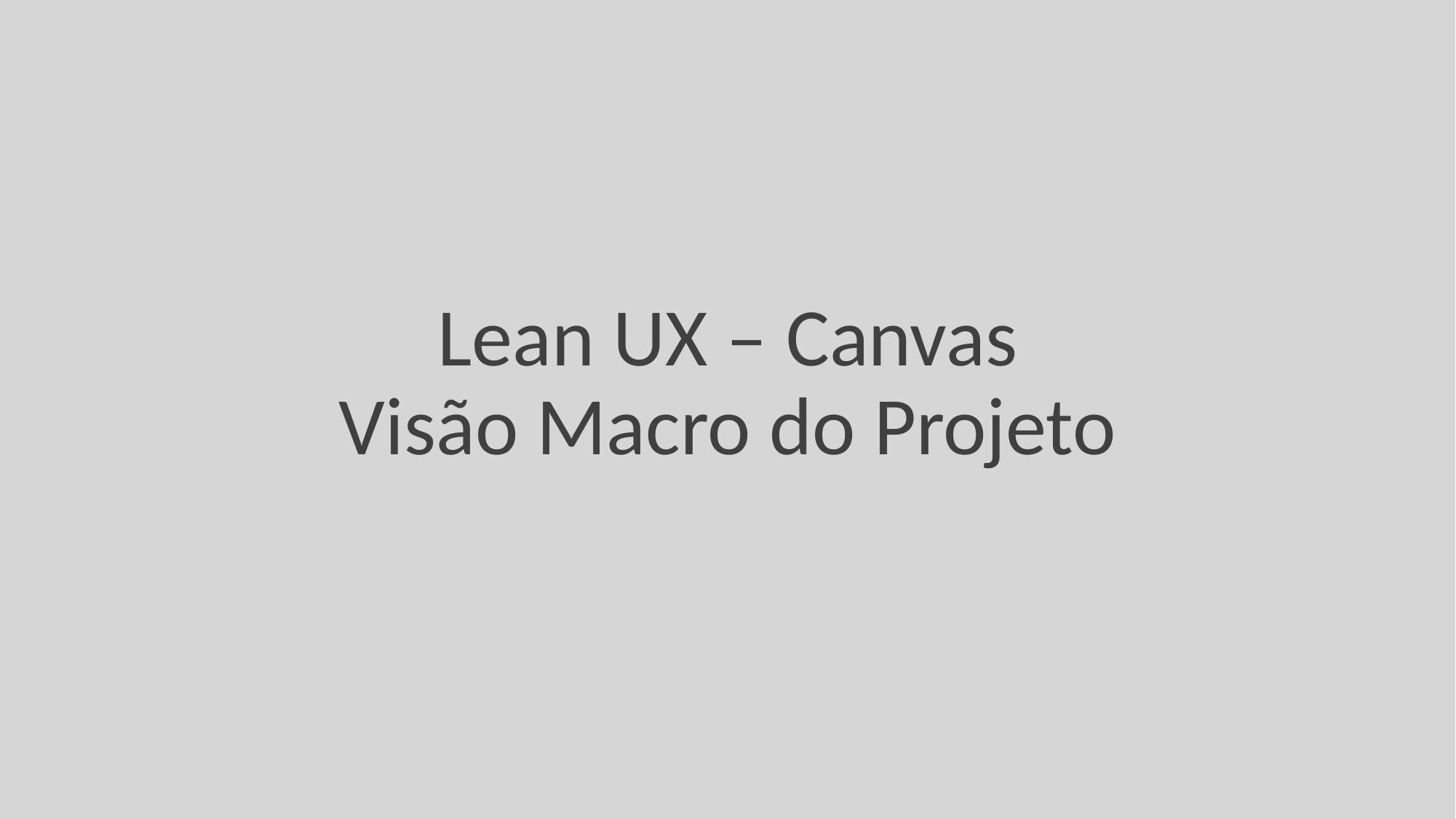

# Lean UX – Canvas Visão Macro do Projeto